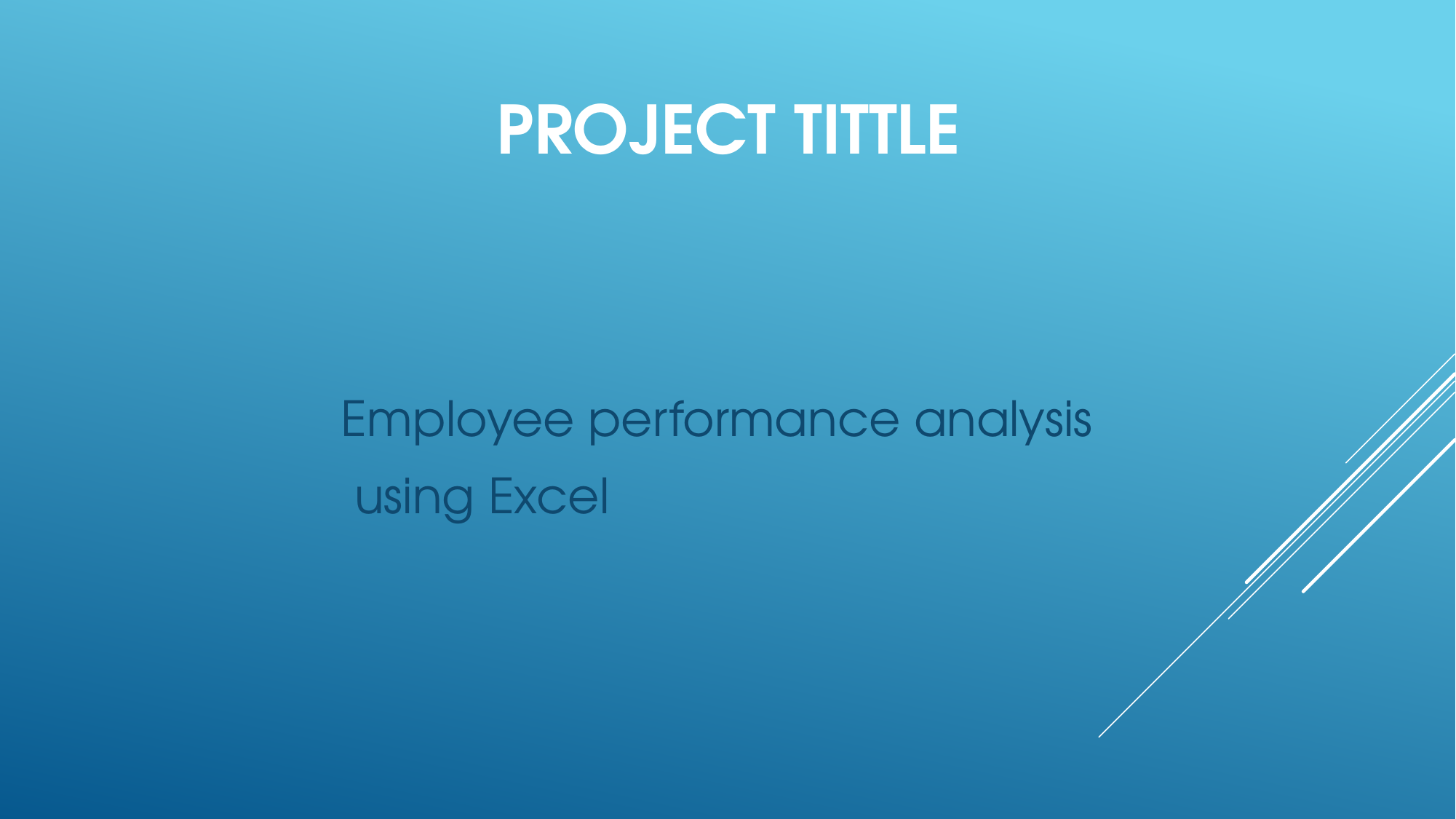

# Project tittle
Employee performance analysis
 using Excel